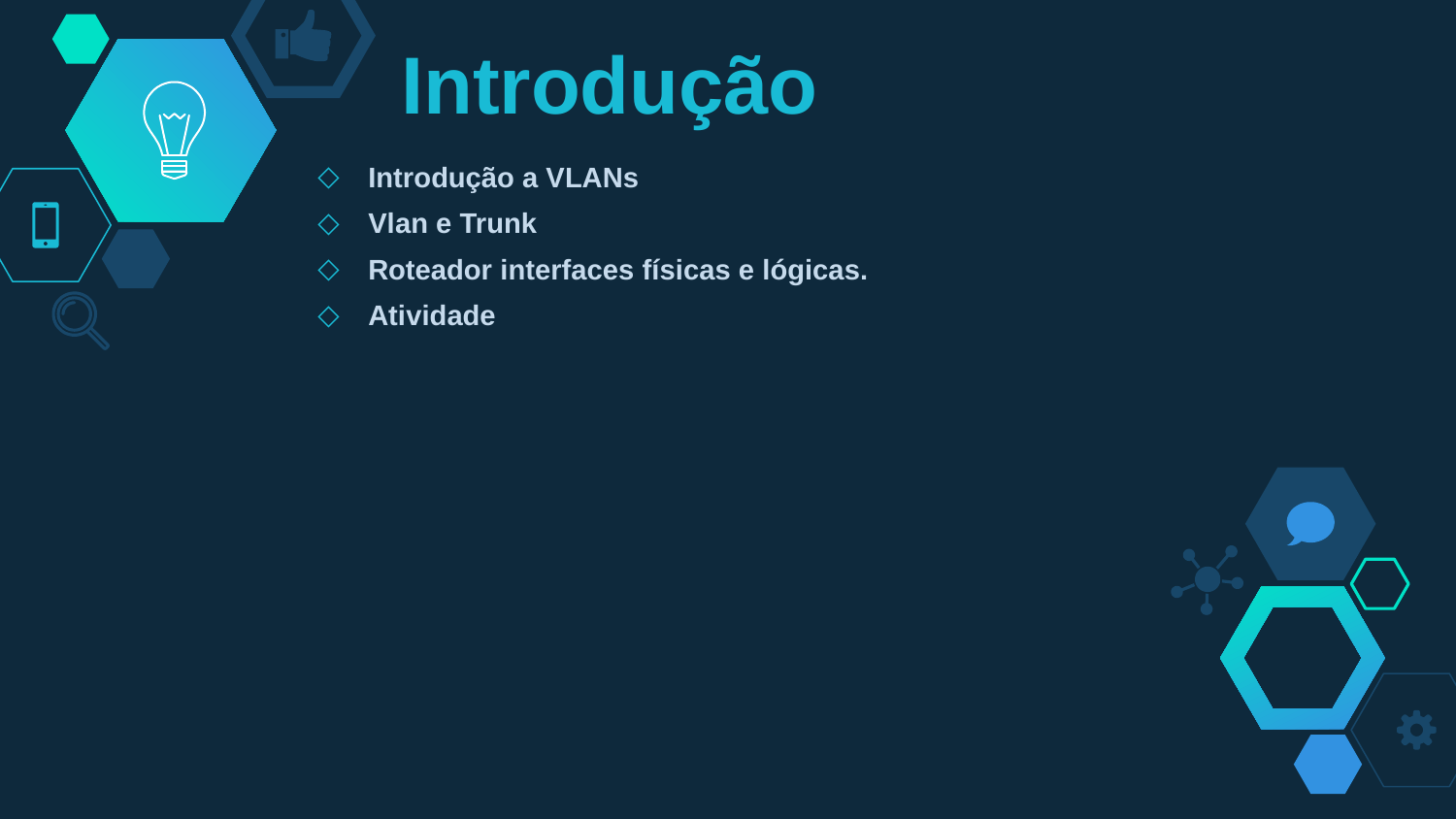

# Introdução
Introdução a VLANs
Vlan e Trunk
Roteador interfaces físicas e lógicas.
Atividade